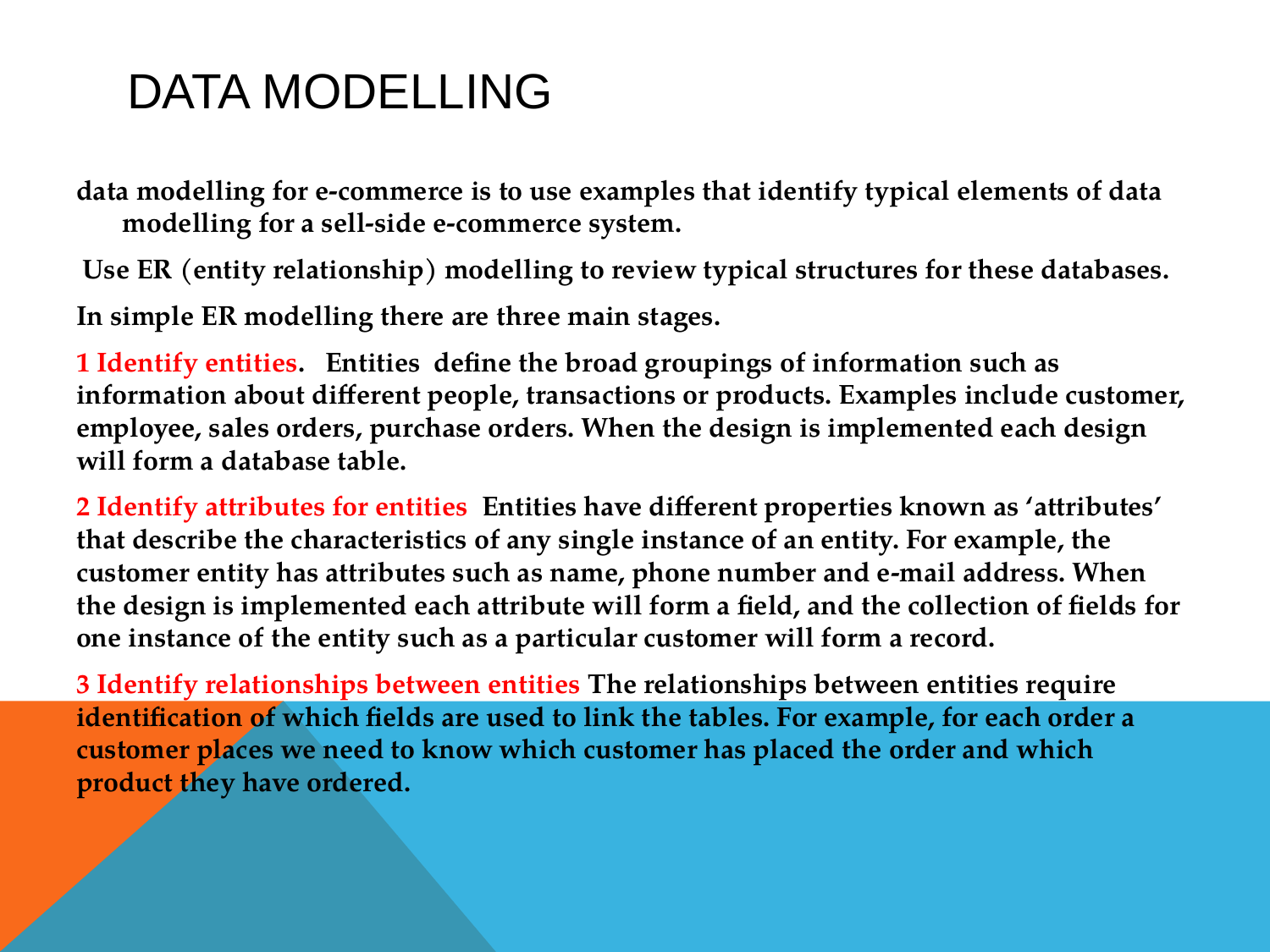

# Data modelling
data modelling for e-commerce is to use examples that identify typical elements of data modelling for a sell-side e-commerce system.
 Use ER (entity relationship) modelling to review typical structures for these databases.
In simple ER modelling there are three main stages.
1 Identify entities.   Entities  define the broad groupings of information such as information about different people, transactions or products. Examples include customer, employee, sales orders, purchase orders. When the design is implemented each design will form a database table.
2 Identify attributes for entities  Entities have different properties known as ‘attributes’ that describe the characteristics of any single instance of an entity. For example, the customer entity has attributes such as name, phone number and e-mail address. When the design is implemented each attribute will form a field, and the collection of fields for one instance of the entity such as a particular customer will form a record.
3 Identify relationships between entities The relationships between entities require identification of which fields are used to link the tables. For example, for each order a customer places we need to know which customer has placed the order and which product they have ordered.